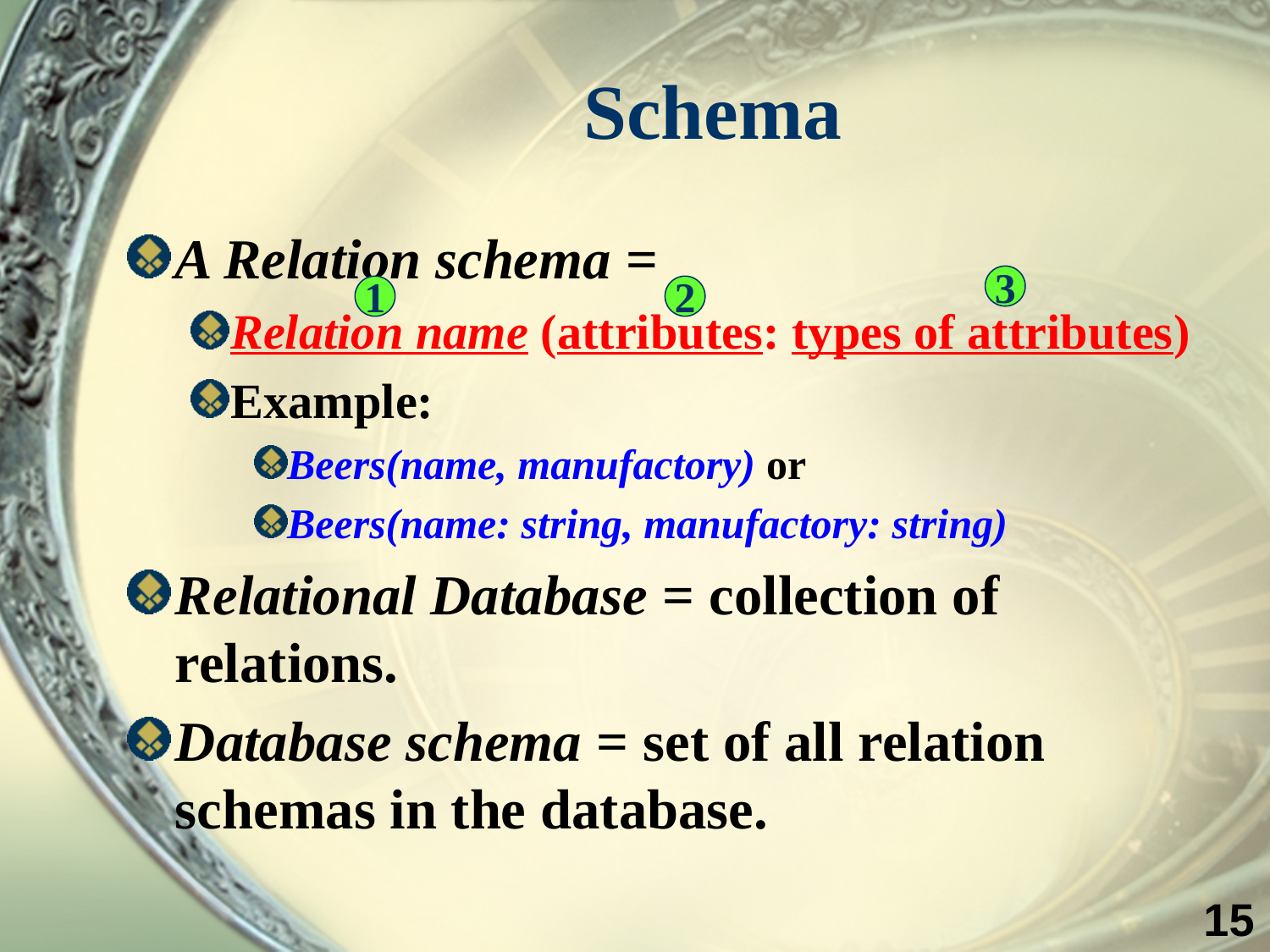

# Schema
A Relation schema =
Relation name (attributes: types of attributes)
Example:
Beers(name, manufactory) or
Beers(name: string, manufactory: string)
Relational Database = collection of relations.
Database schema = set of all relation schemas in the database.
3
1
2
15